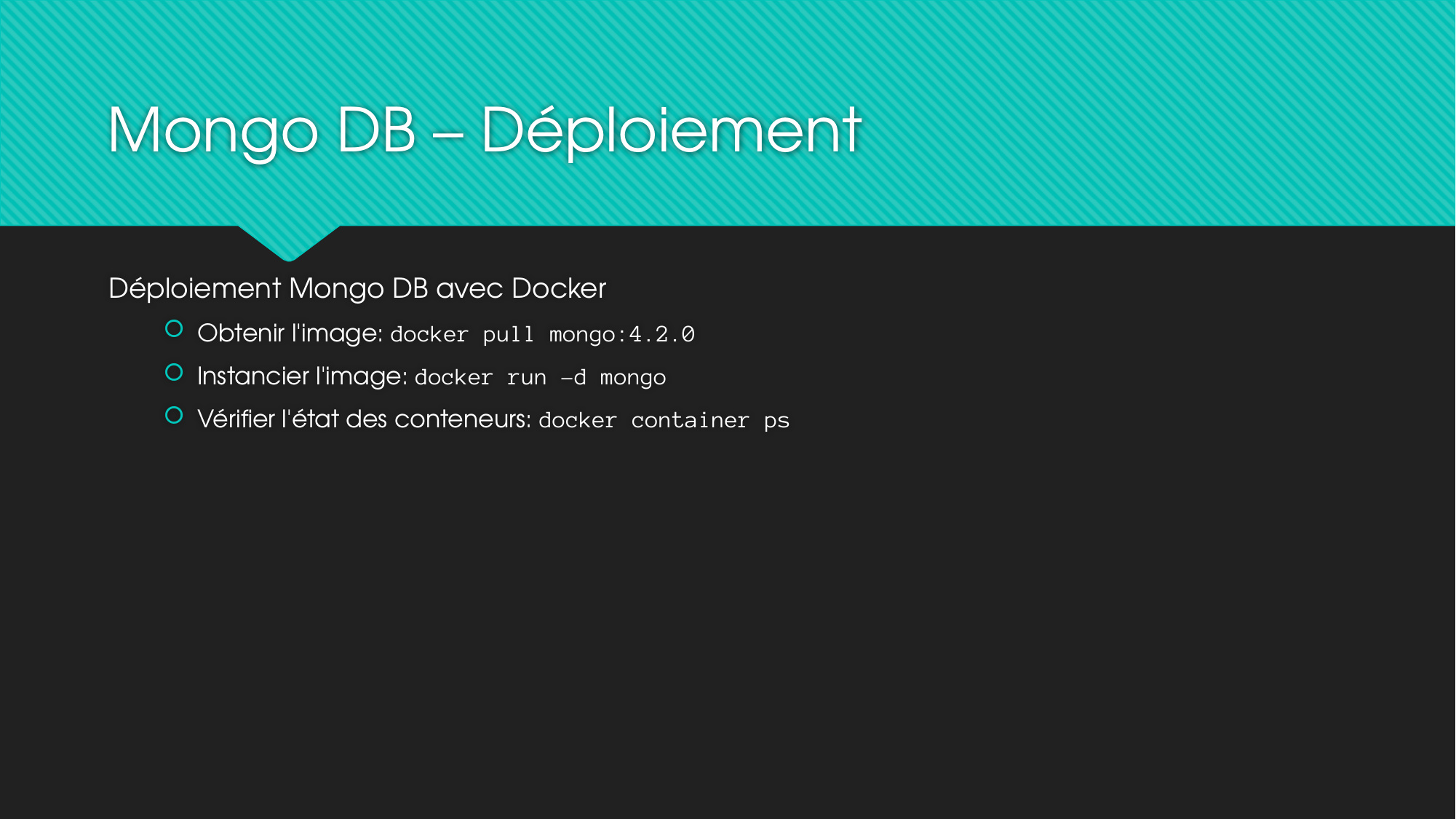

# Mongo DB – Déploiement
Déploiement Mongo DB avec Docker
Obtenir l'image: docker pull mongo:4.2.0
Instancier l'image: docker run –d mongo
Vérifier l'état des conteneurs: docker container ps